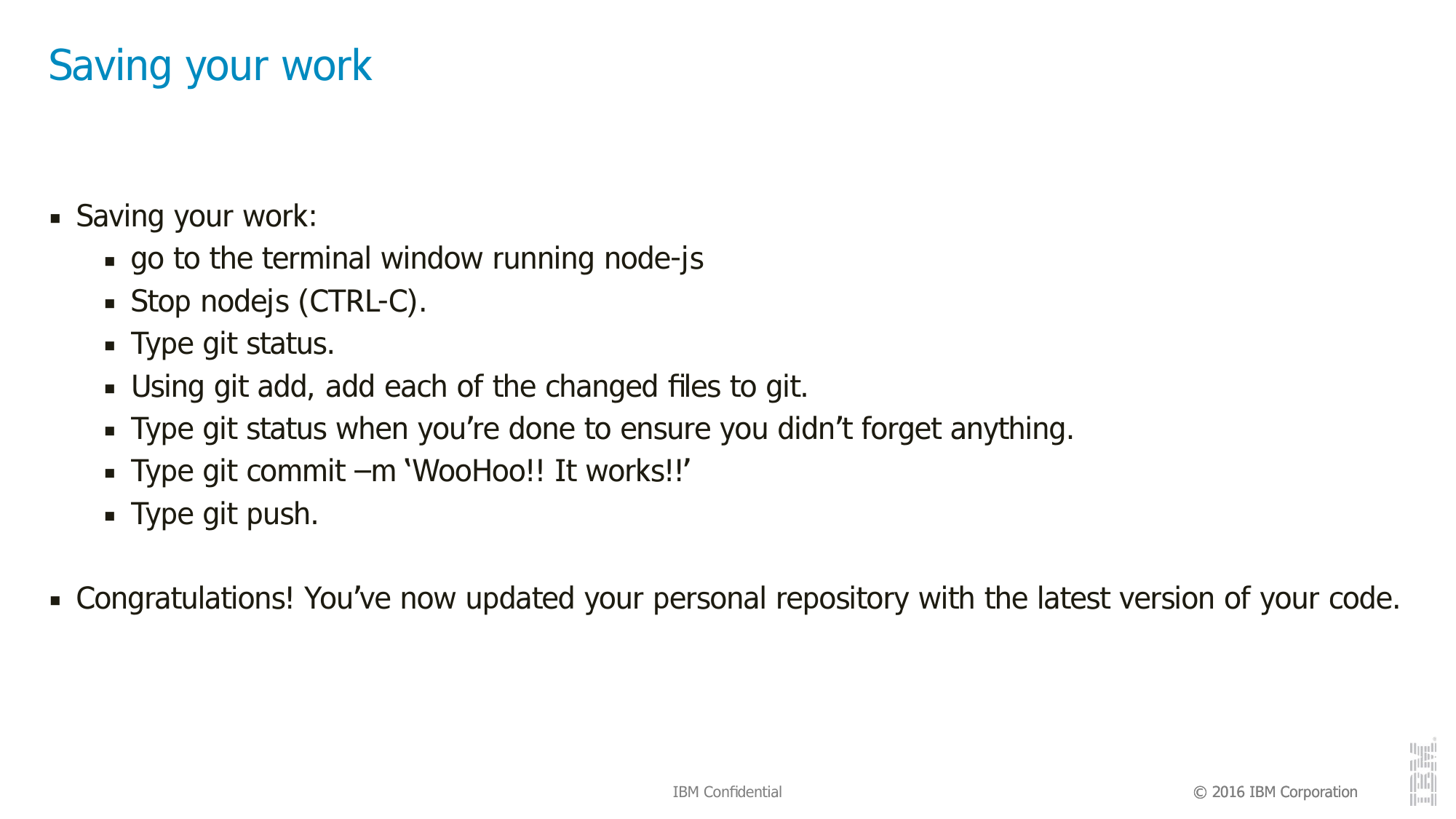

# Saving your work
Saving your work:
go to the terminal window running node-js
Stop nodejs (CTRL-C).
Type git status.
Using git add, add each of the changed files to git.
Type git status when you’re done to ensure you didn’t forget anything.
Type git commit –m ‘WooHoo!! It works!!’
Type git push.

Congratulations! You’ve now updated your personal repository with the latest version of your code.
18